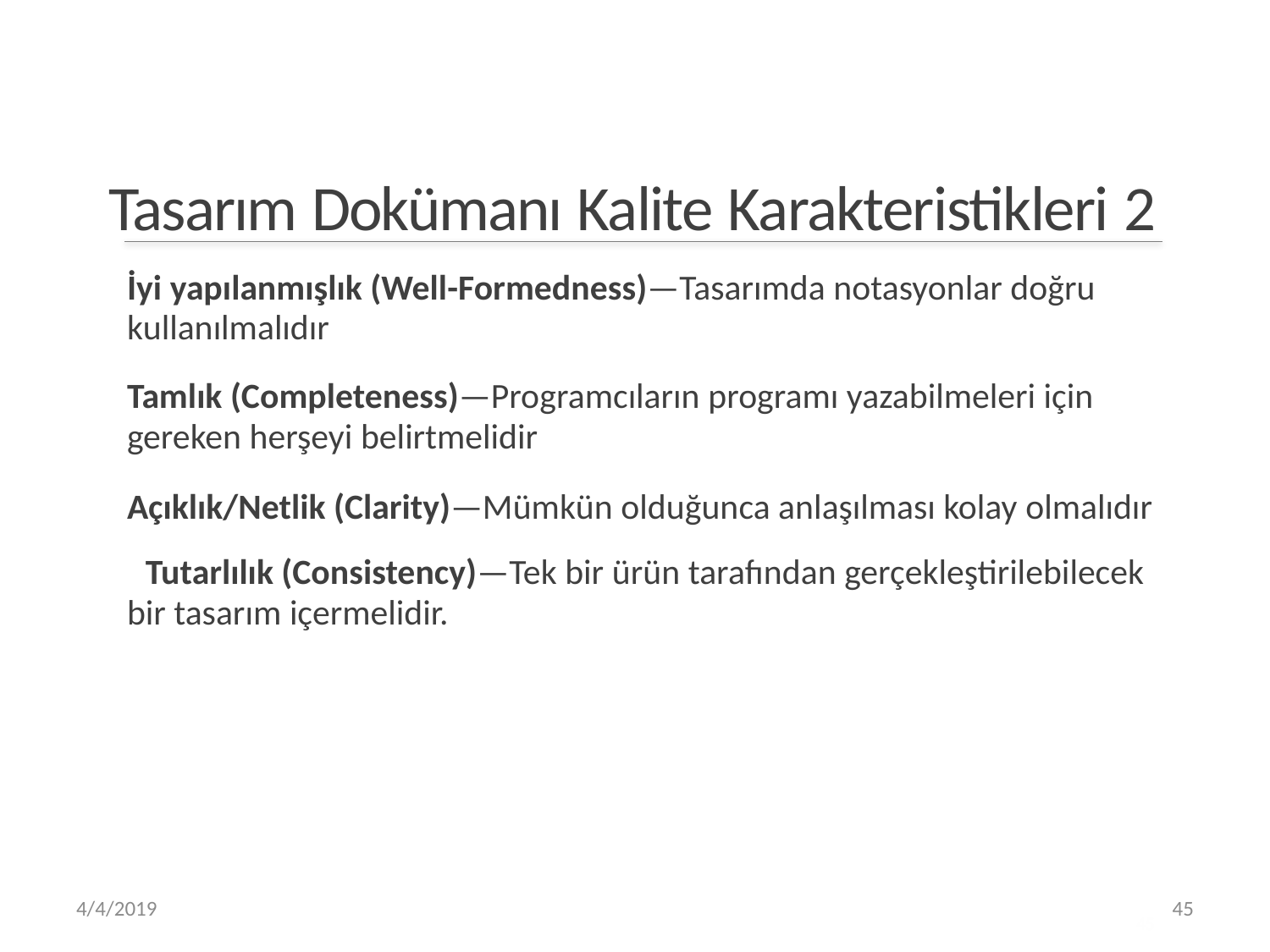

Tasarım Dokümanı Kalite Karakteristikleri 2

İyi yapılanmışlık (Well-Formedness)—Tasarımda notasyonlar doğru kullanılmalıdır

Tamlık (Completeness)—Programcıların programı yazabilmeleri için gereken herşeyi belirtmelidir

Açıklık/Netlik (Clarity)—Mümkün olduğunca anlaşılması kolay olmalıdır

Tutarlılık (Consistency)—Tek bir ürün tarafından gerçekleştirilebilecek bir tasarım içermelidir.

45

4/4/2019
45